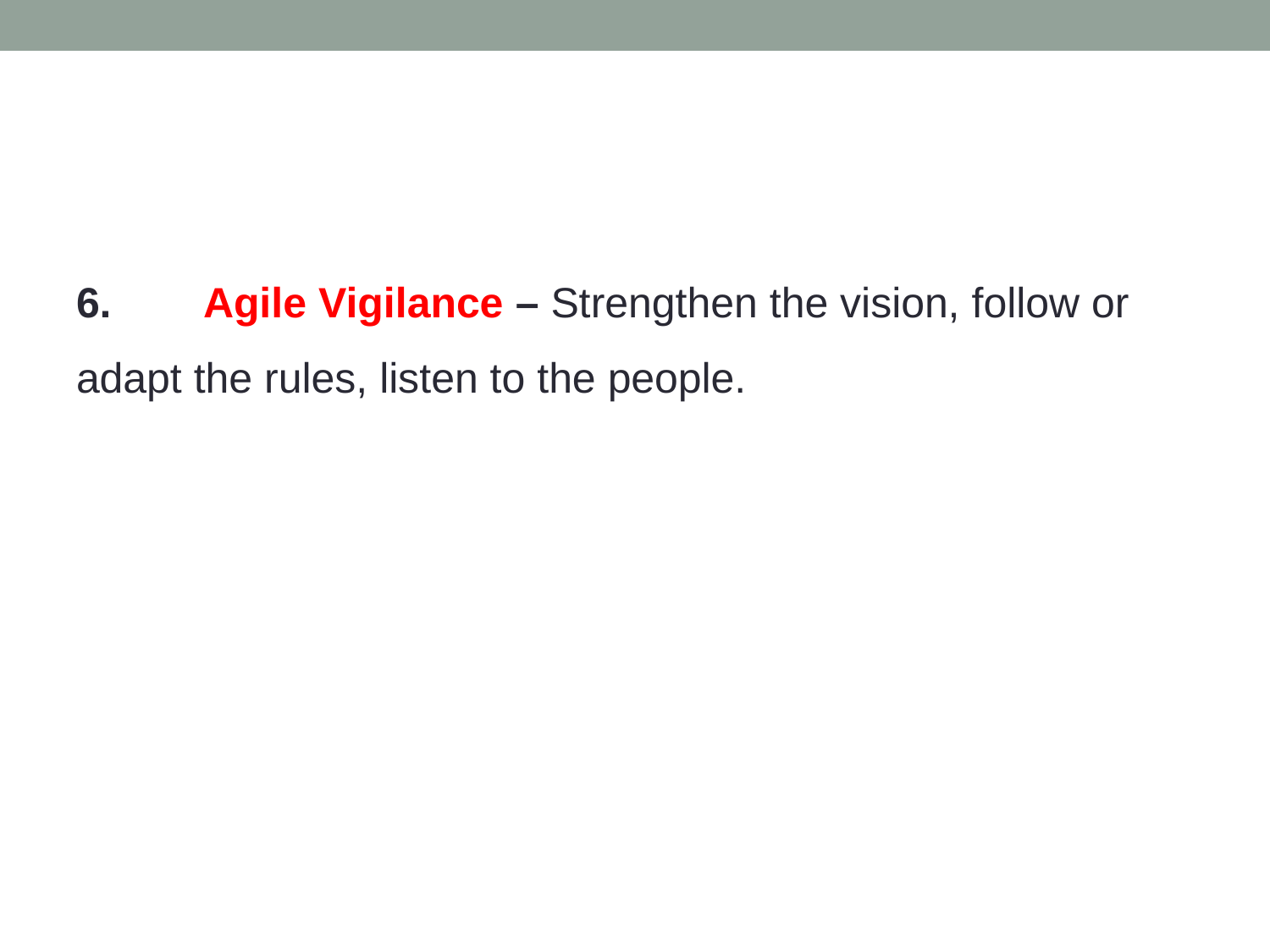

6.	Agile Vigilance – Strengthen the vision, follow or adapt the rules, listen to the people.